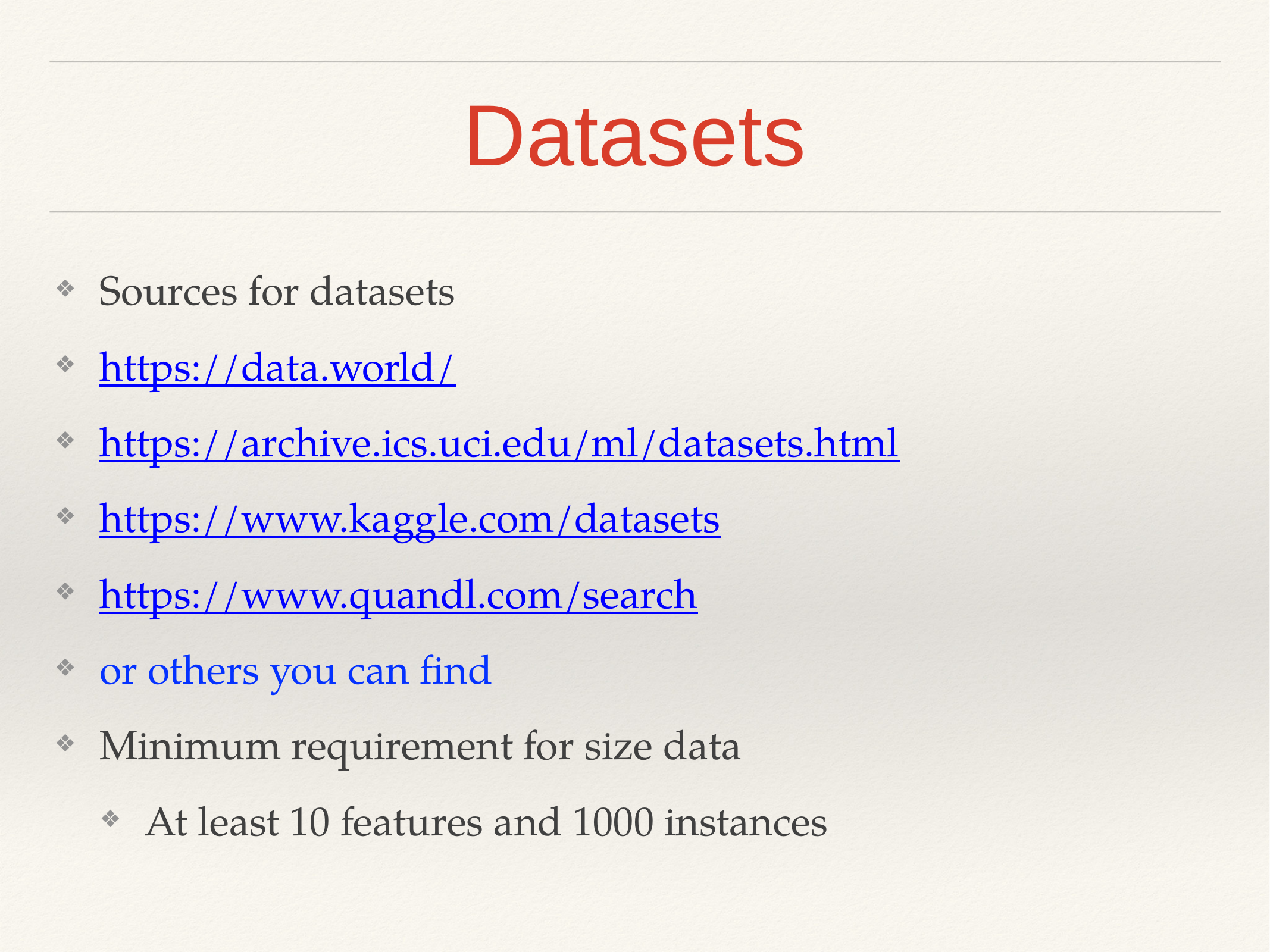

# Datasets
Sources for datasets
https://data.world/
https://archive.ics.uci.edu/ml/datasets.html
https://www.kaggle.com/datasets
https://www.quandl.com/search
or others you can find
Minimum requirement for size data
At least 10 features and 1000 instances